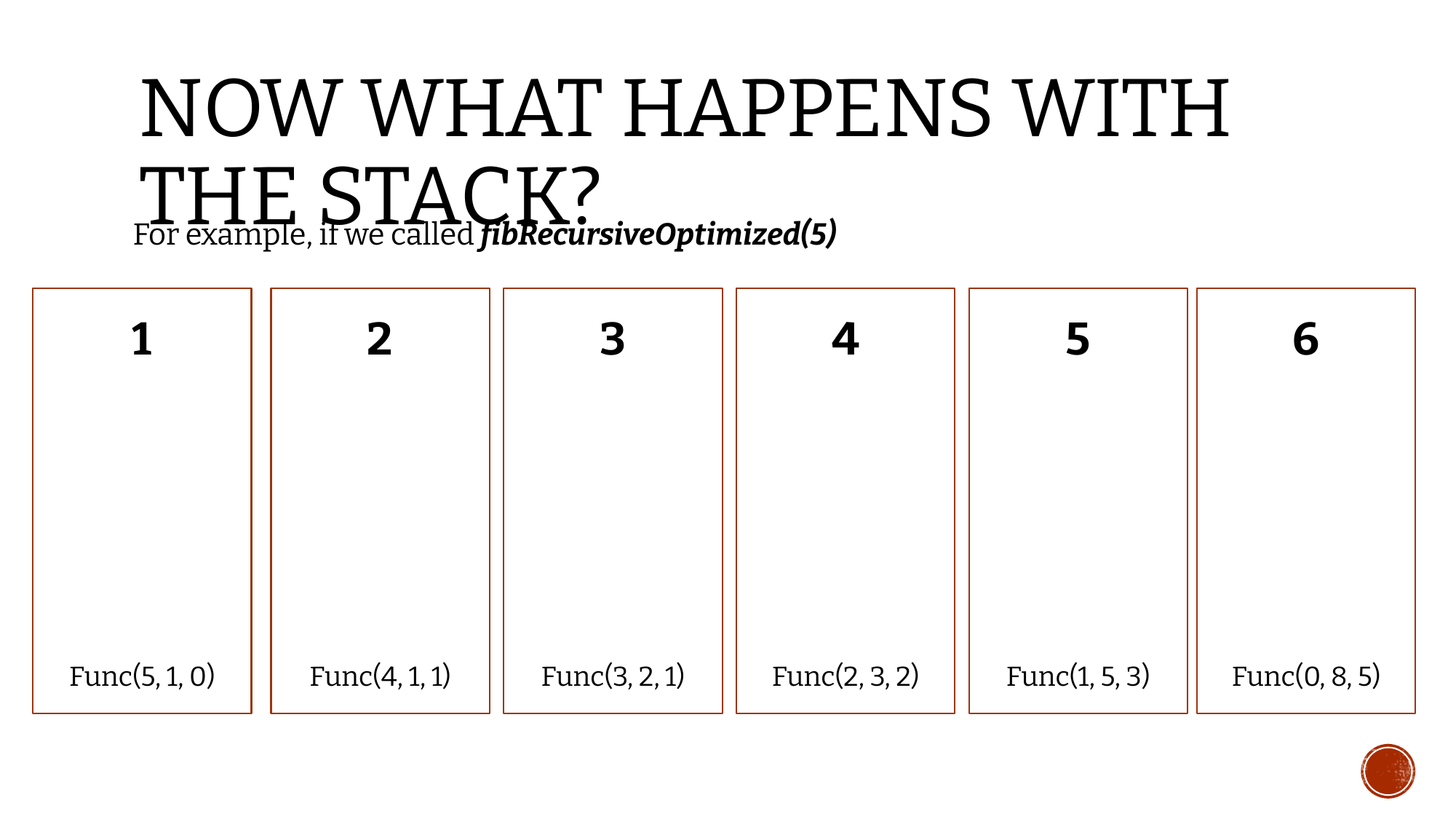

# Now what happens with the stack?
For example, if we called fibRecursiveOptimized(5)
1

Func(5, 1, 0)
2

Func(4, 1, 1)
3

Func(3, 2, 1)
4

Func(2, 3, 2)
5

Func(1, 5, 3)
6

Func(0, 8, 5)